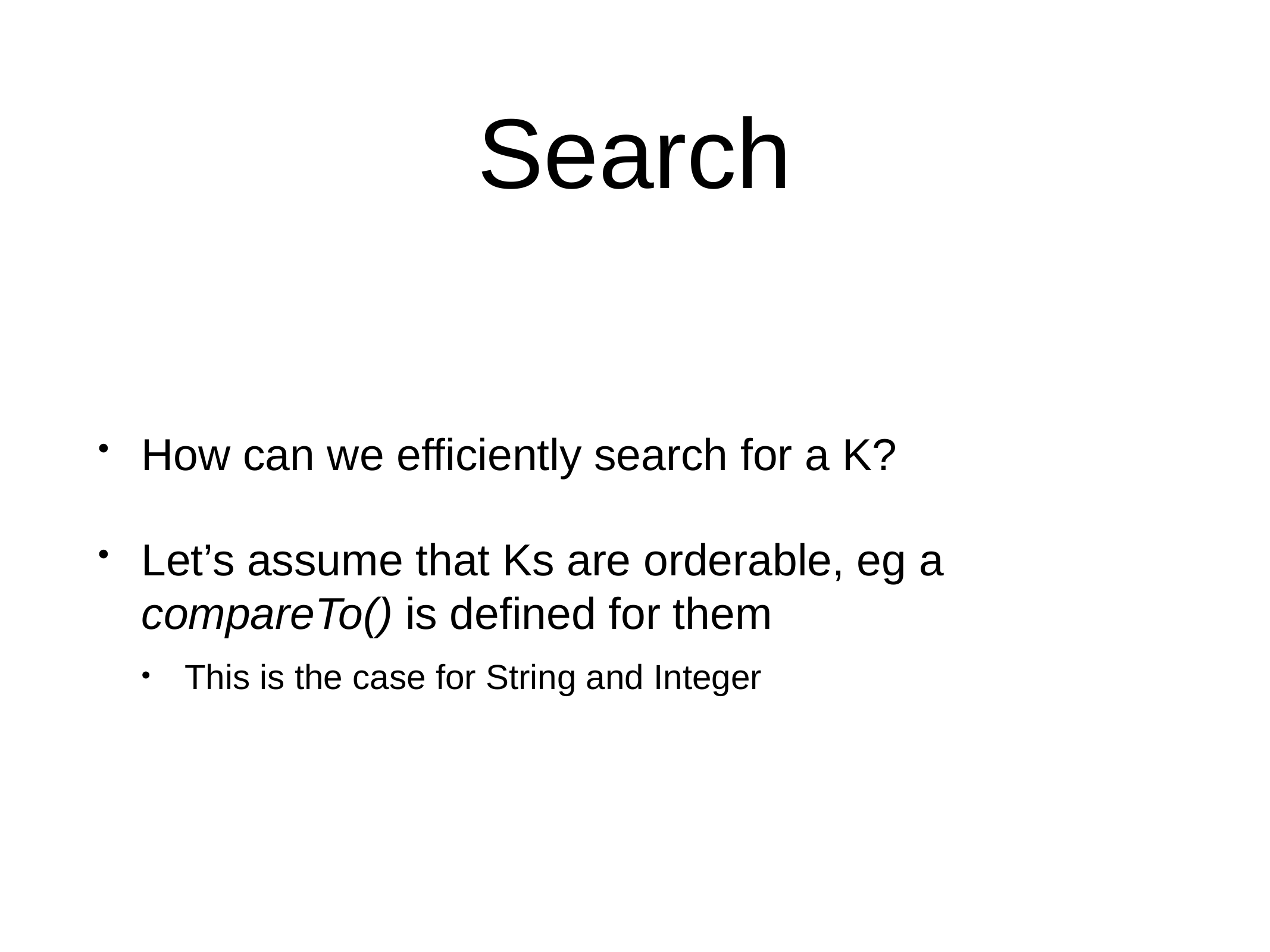

# Search
How can we efficiently search for a K?
Let’s assume that Ks are orderable, eg a compareTo() is defined for them
This is the case for String and Integer